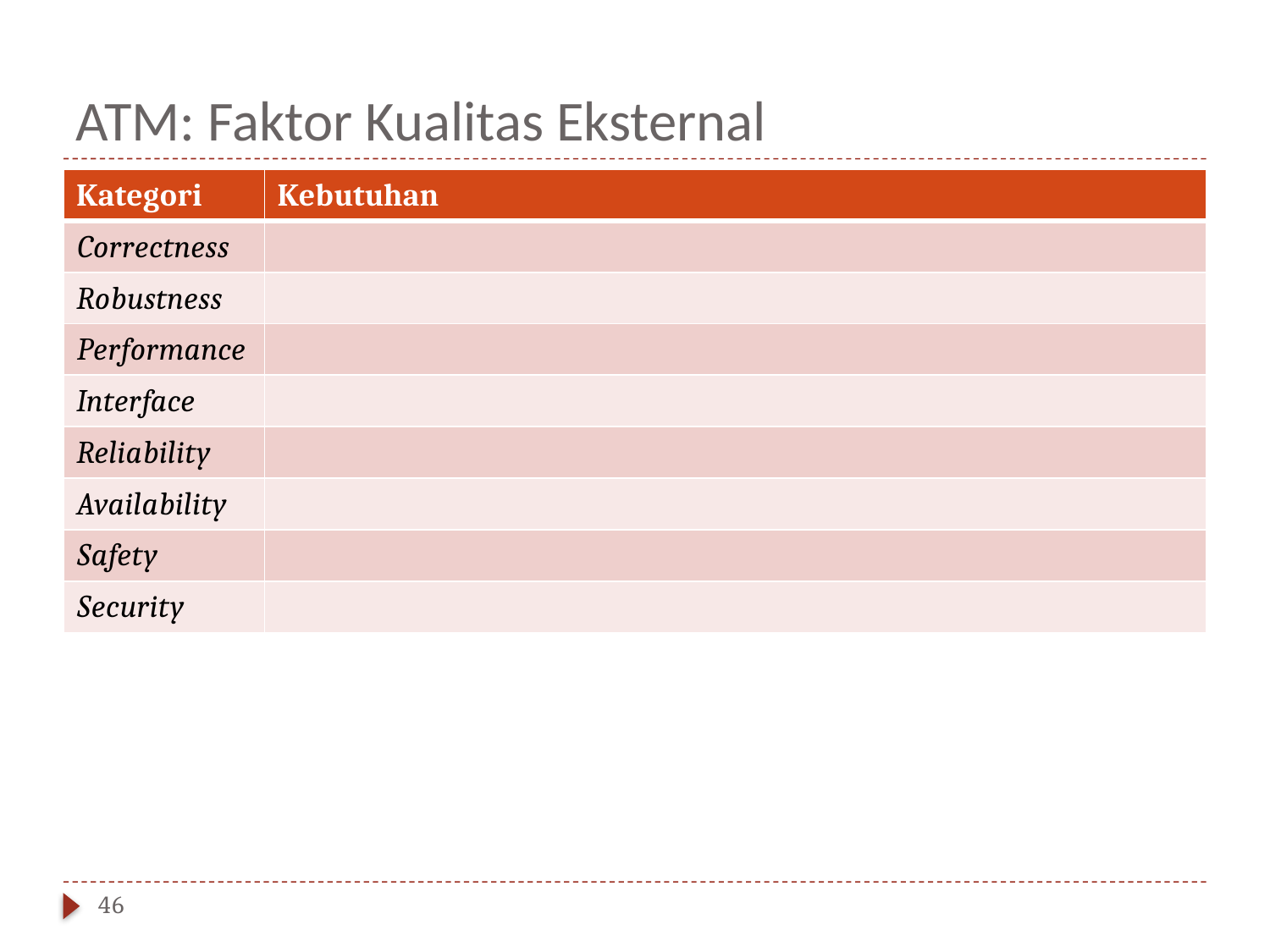

# ATM: Faktor Kualitas Eksternal
| Kategori | Kebutuhan |
| --- | --- |
| Correctness |  |
| Robustness |  |
| Performance |  |
| Interface |  |
| Reliability |  |
| Availability |  |
| Safety |  |
| Security |  |
46